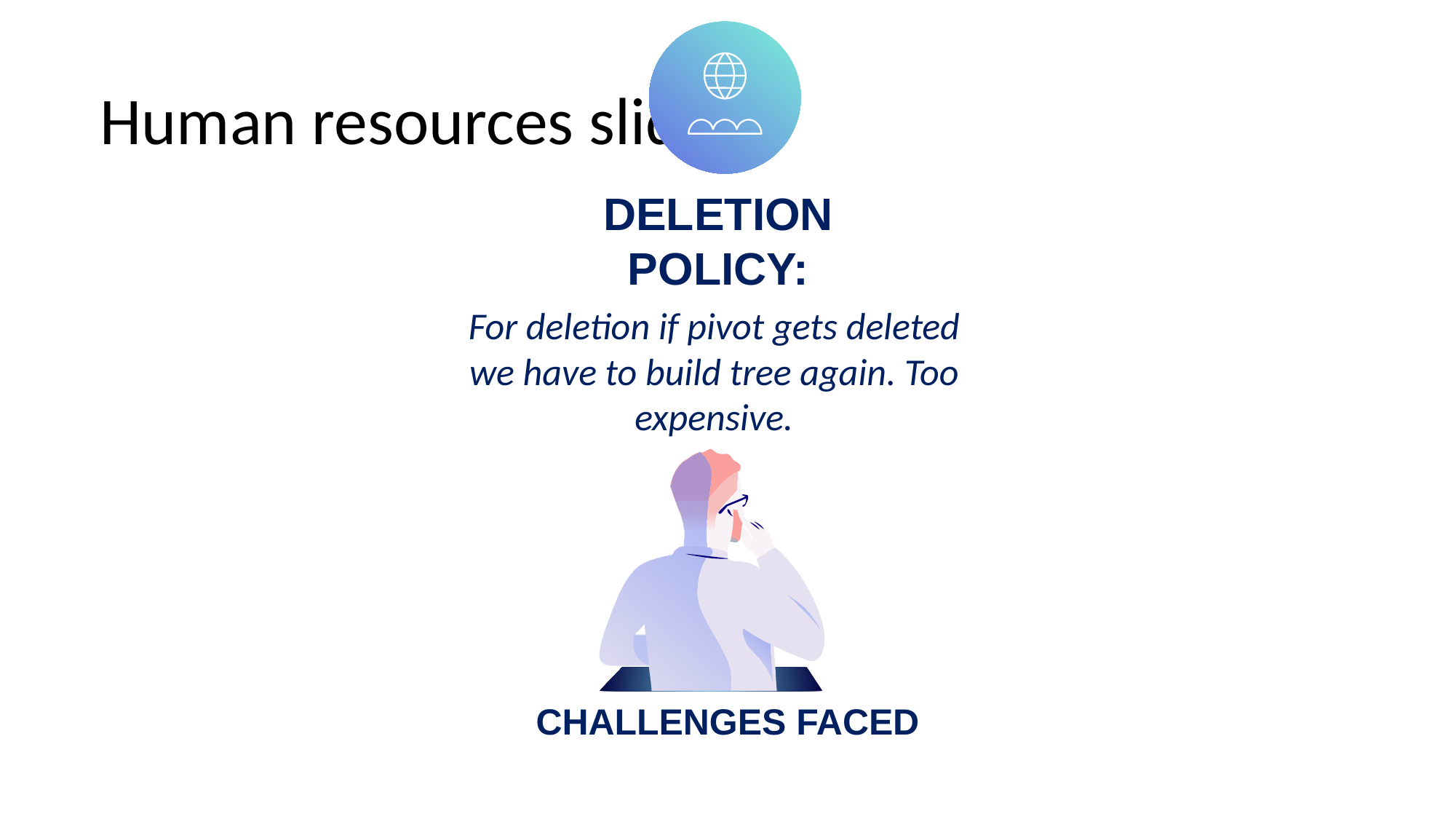

# Human resources slide 4
DELETION POLICY:
For deletion if pivot gets deleted we have to build tree again. Too expensive.

CHALLENGES FACED